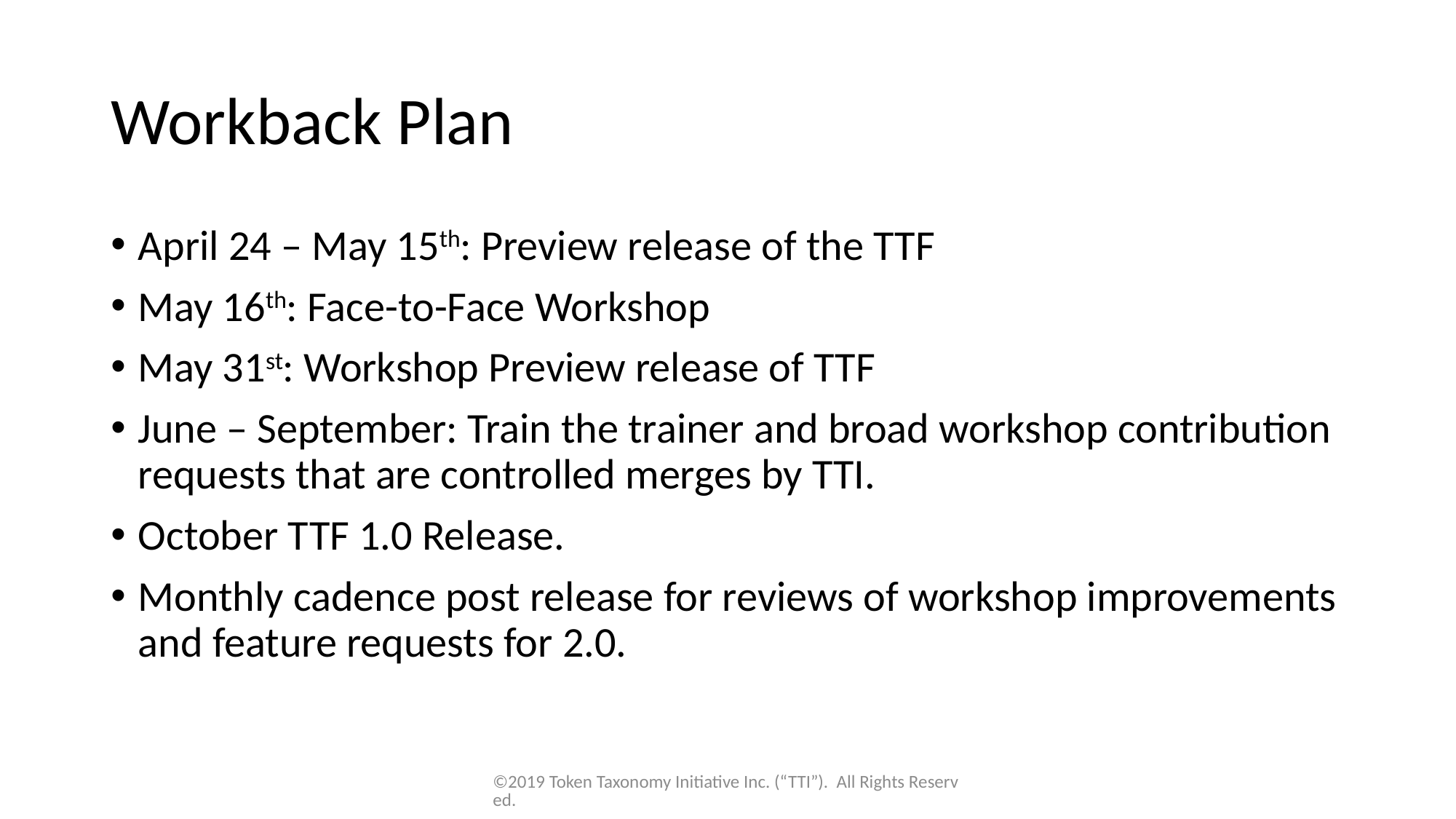

# Workback Plan
April 24 – May 15th: Preview release of the TTF
May 16th: Face-to-Face Workshop
May 31st: Workshop Preview release of TTF
June – September: Train the trainer and broad workshop contribution requests that are controlled merges by TTI.
October TTF 1.0 Release.
Monthly cadence post release for reviews of workshop improvements and feature requests for 2.0.
©2019 Token Taxonomy Initiative Inc. (“TTI”).  All Rights Reserved.